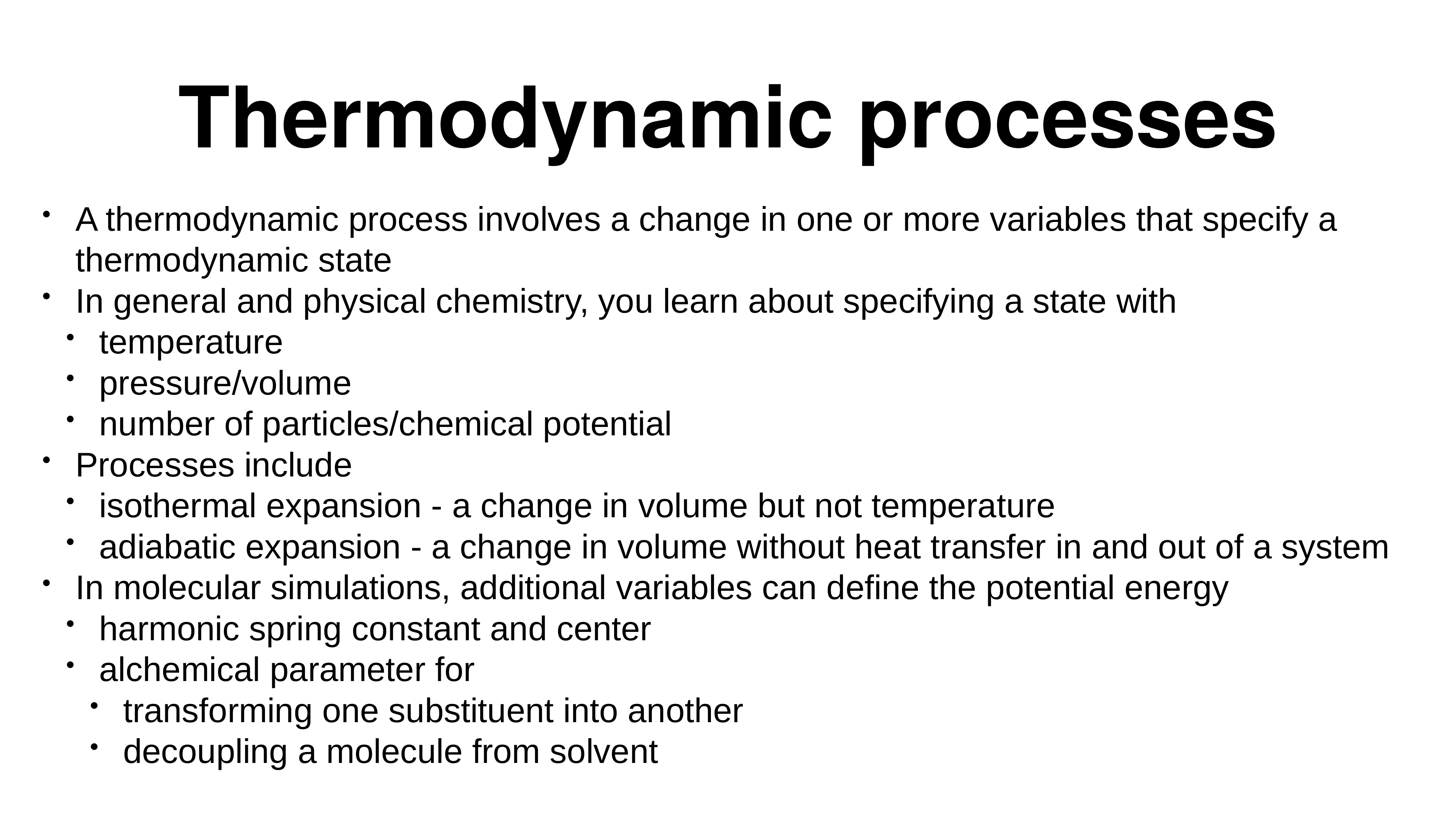

# Thermodynamic processes
A thermodynamic process involves a change in one or more variables that specify a thermodynamic state
In general and physical chemistry, you learn about specifying a state with
temperature
pressure/volume
number of particles/chemical potential
Processes include
isothermal expansion - a change in volume but not temperature
adiabatic expansion - a change in volume without heat transfer in and out of a system
In molecular simulations, additional variables can define the potential energy
harmonic spring constant and center
alchemical parameter for
transforming one substituent into another
decoupling a molecule from solvent
7